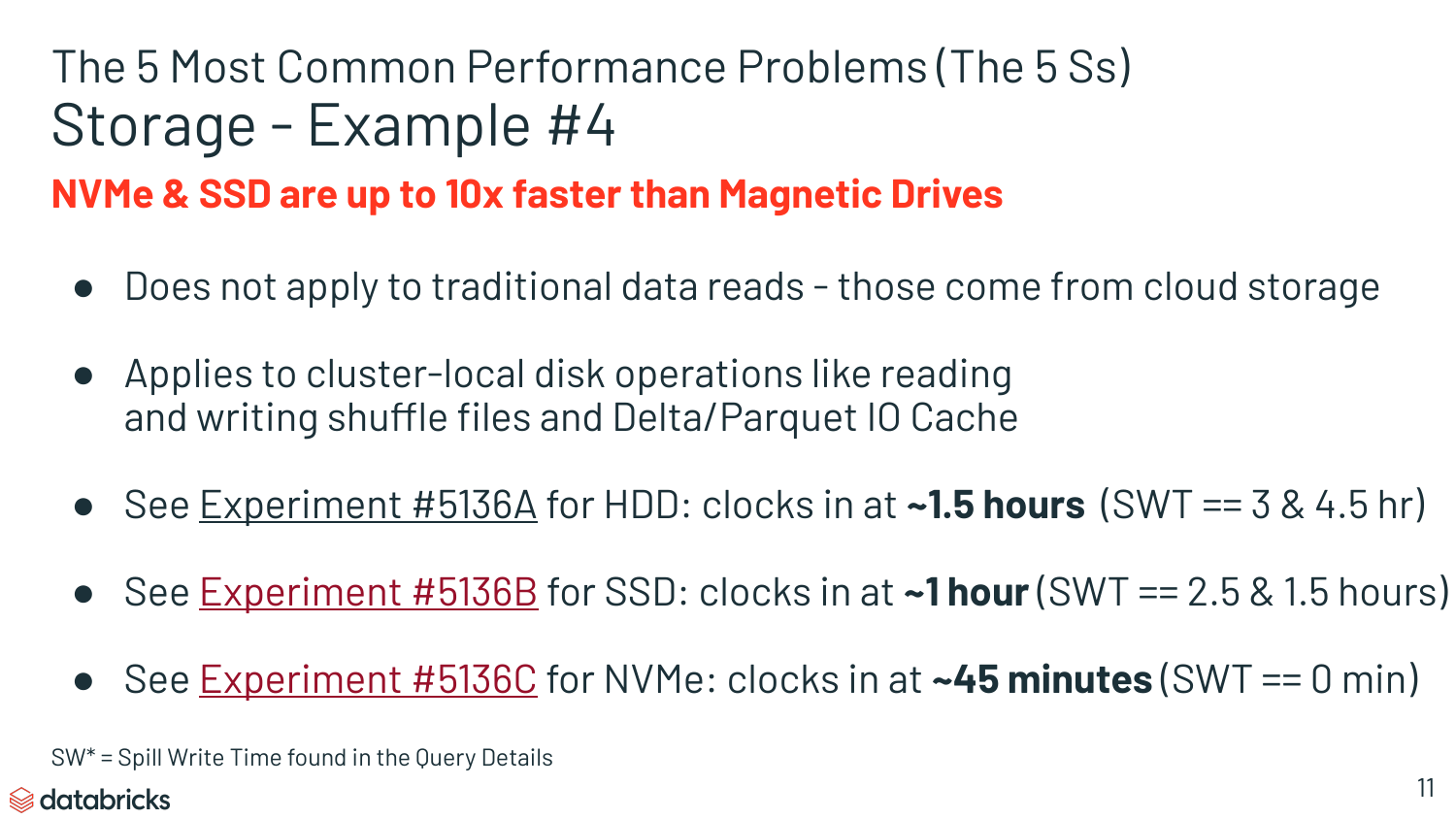

# The 5 Most Common Performance Problems (The 5 Ss)
Storage - Example #4
NVMe & SSD are up to 10x faster than Magnetic Drives
Does not apply to traditional data reads - those come from cloud storage
Applies to cluster-local disk operations like reading
and writing shuffle files and Delta/Parquet IO Cache
See Experiment #5136A for HDD: clocks in at ~1.5 hours  (SWT == 3 & 4.5 hr)
See Experiment #5136B for SSD: clocks in at ~1 hour (SWT == 2.5 & 1.5 hours)
See Experiment #5136C for NVMe: clocks in at ~45 minutes (SWT == 0 min)
SW* = Spill Write Time found in the Query Details

11